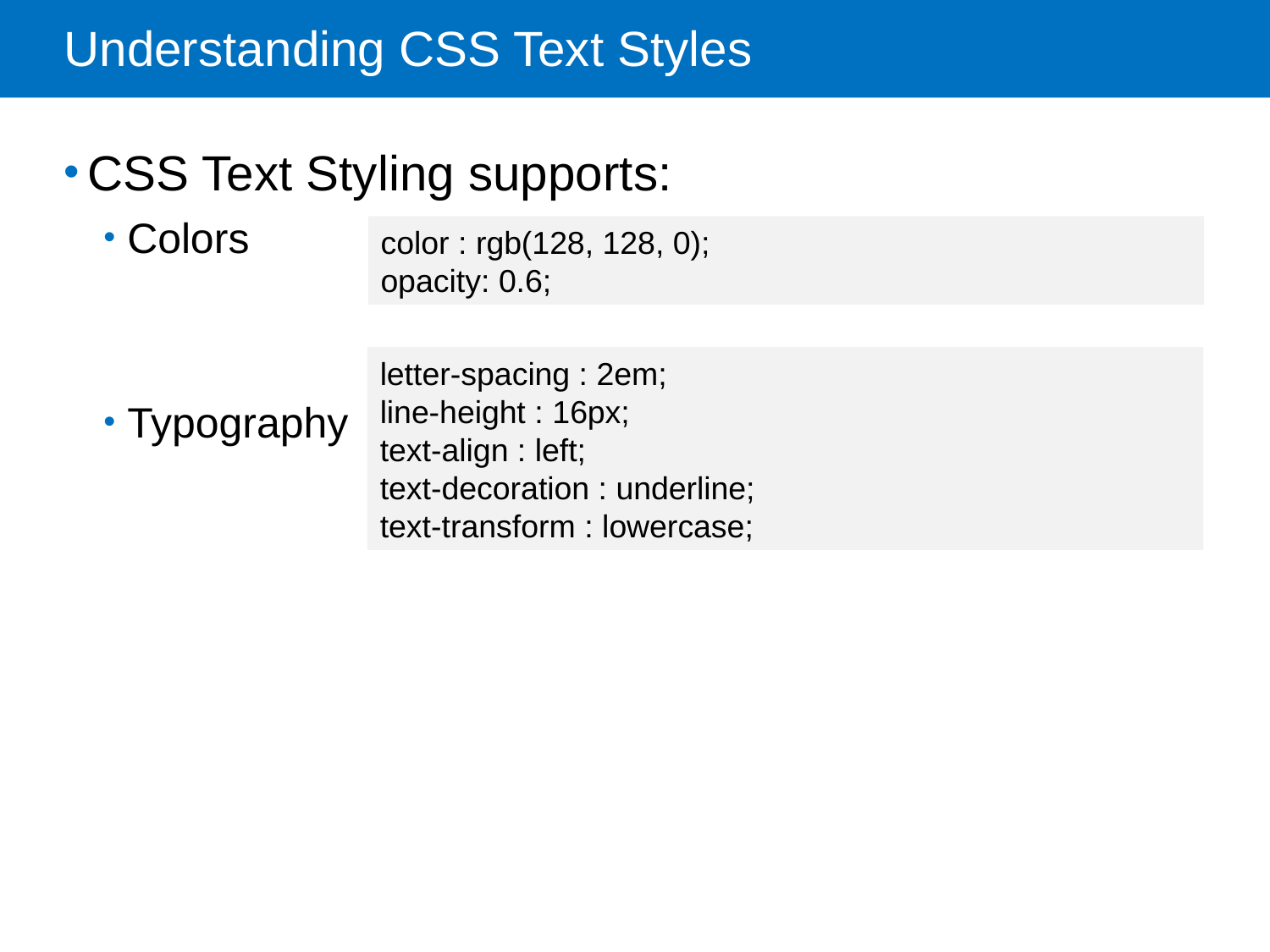

# Understanding CSS Text Styles
CSS Text Styling supports:
Colors

Typography
color : rgb(128, 128, 0);
opacity: 0.6;
letter-spacing : 2em;
line-height : 16px;
text-align : left;
text-decoration : underline;
text-transform : lowercase;